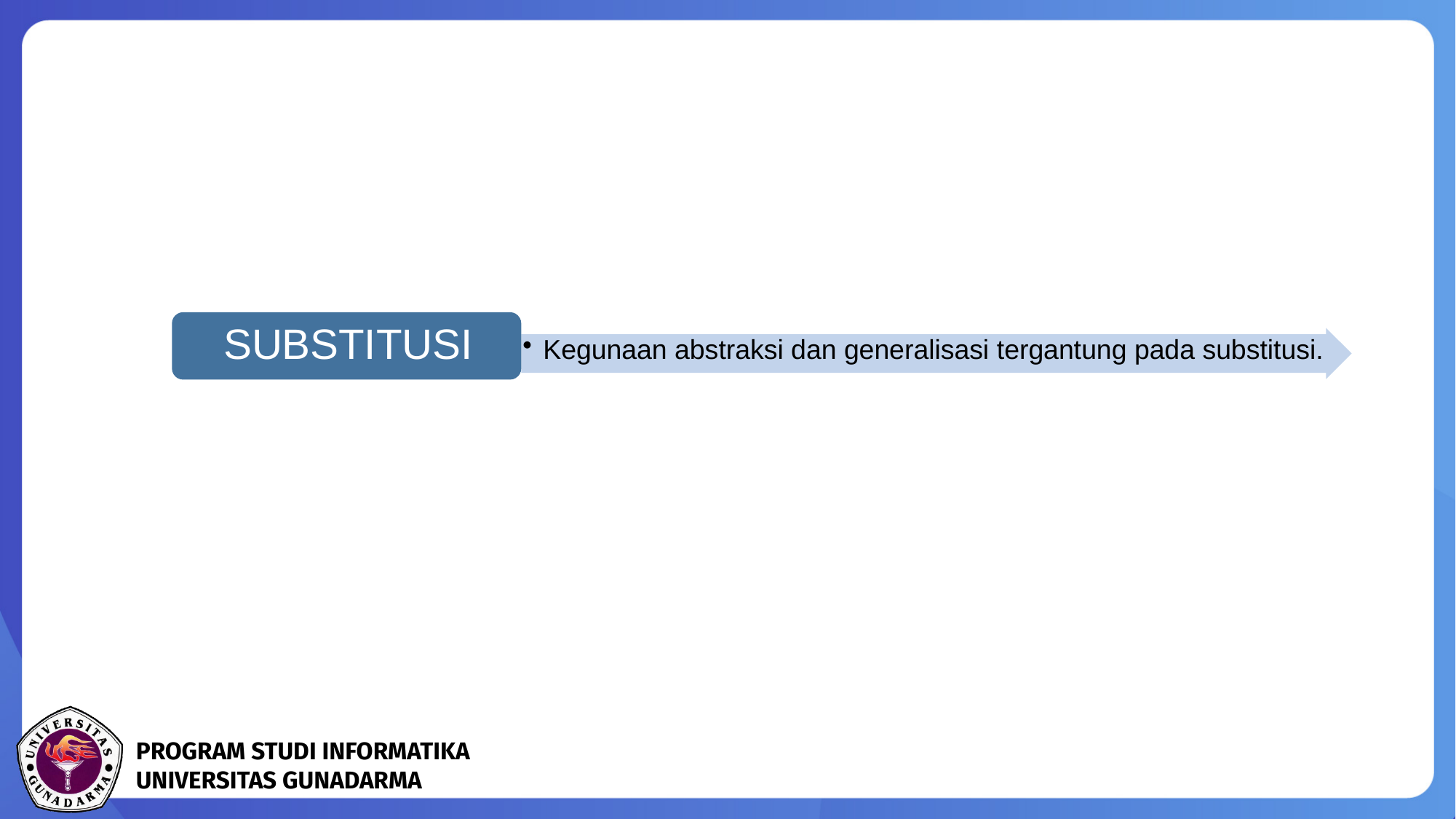

Kegunaan abstraksi dan generalisasi tergantung pada substitusi.
SUBSTITUSI